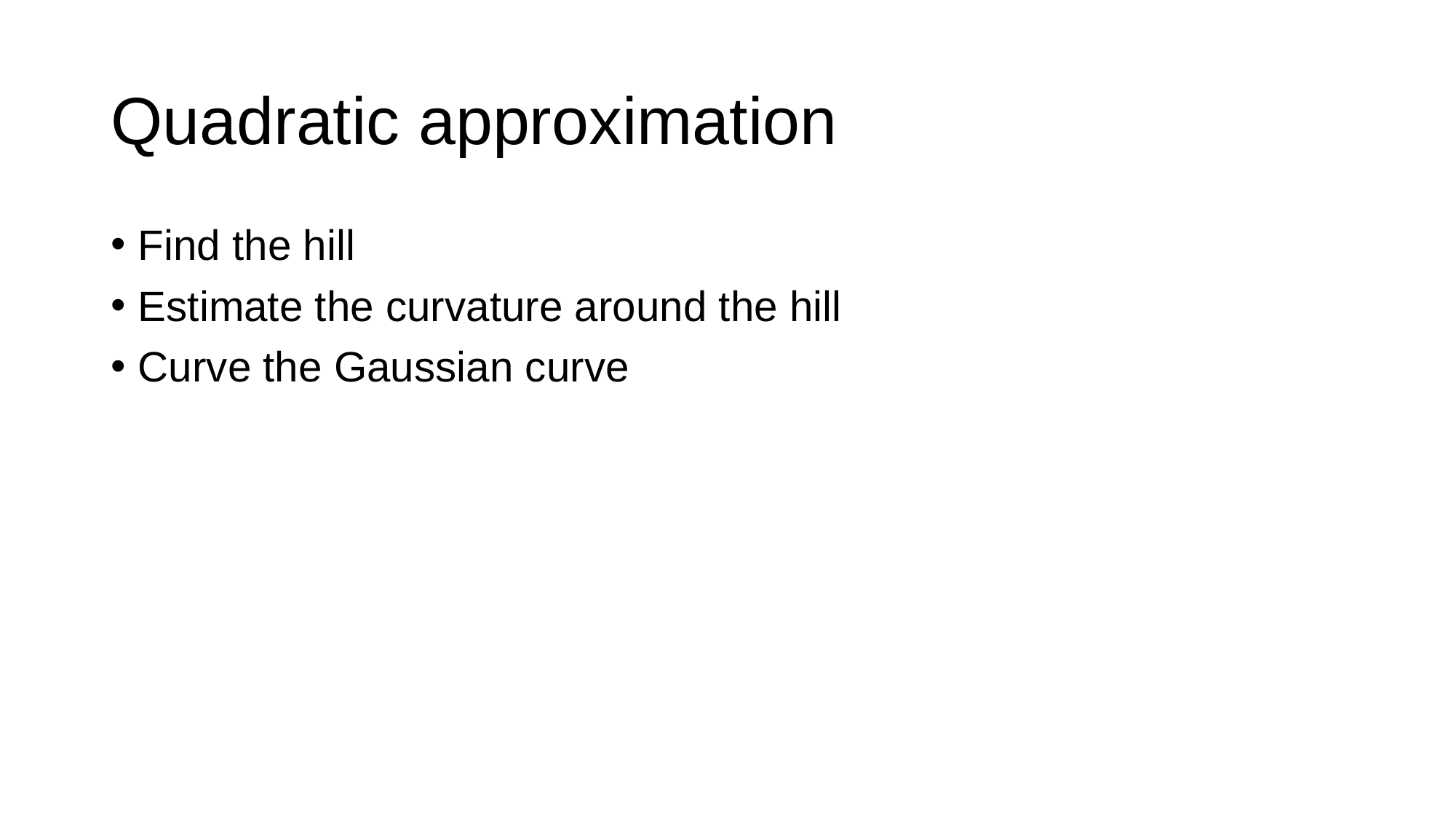

# Quadratic approximation
Find the hill
Estimate the curvature around the hill
Curve the Gaussian curve